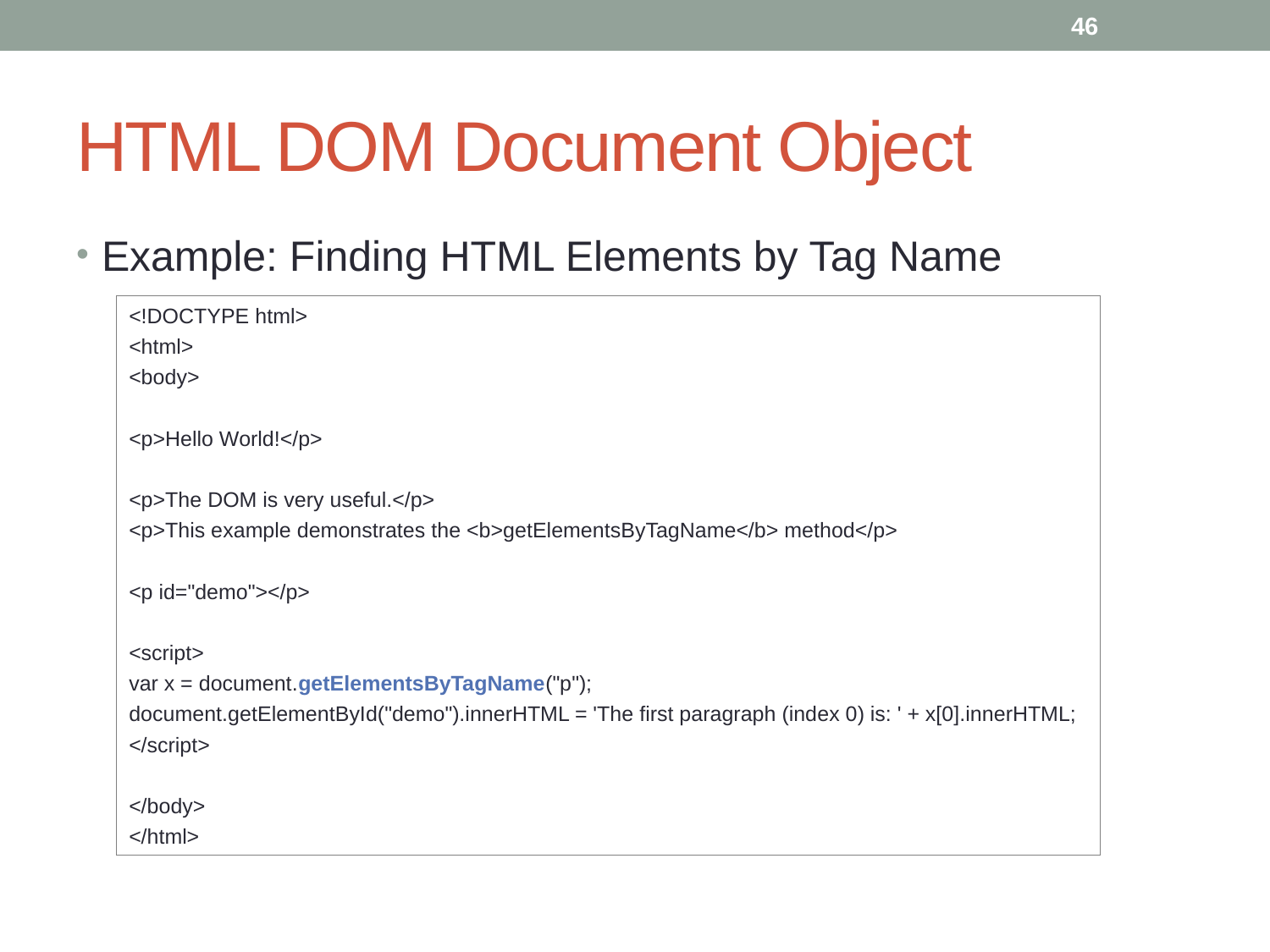

46
# HTML DOM Document Object
Example: Finding HTML Elements by Tag Name
<!DOCTYPE html>
<html>
<body>

<p>Hello World!</p>

<p>The DOM is very useful.</p>
<p>This example demonstrates the <b>getElementsByTagName</b> method</p>

<p id="demo"></p>

<script>
var x = document.getElementsByTagName("p");
document.getElementById("demo").innerHTML = 'The first paragraph (index 0) is: ' + x[0].innerHTML;
</script>

</body>
</html>